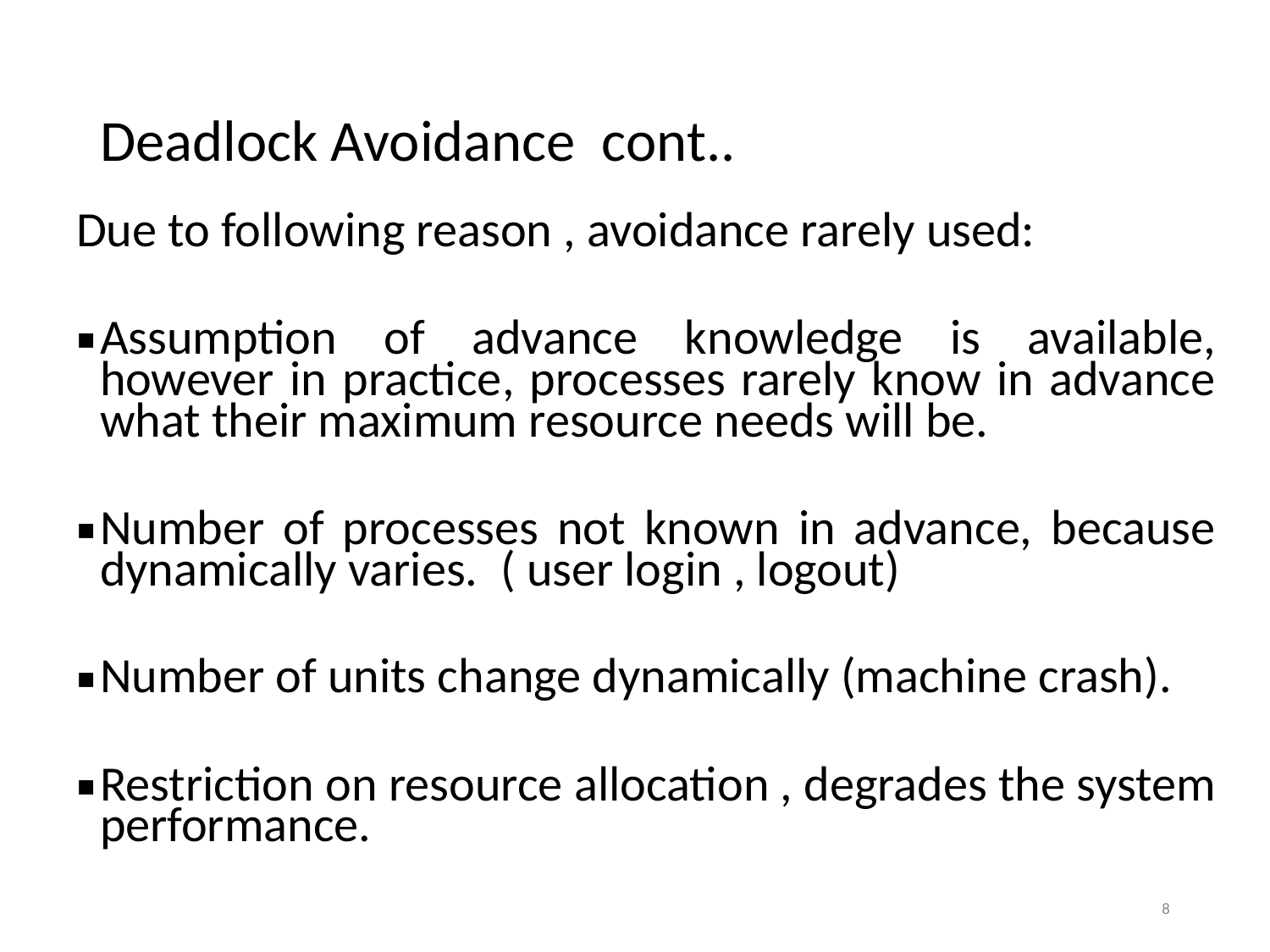

# Deadlock Avoidance  cont..
Due to following reason , avoidance rarely used:

Assumption of advance knowledge is available, however in practice, processes rarely know in advance what their maximum resource needs will be.

Number of processes not known in advance, because dynamically varies.  ( user login , logout)

Number of units change dynamically (machine crash).

Restriction on resource allocation , degrades the system performance.

8